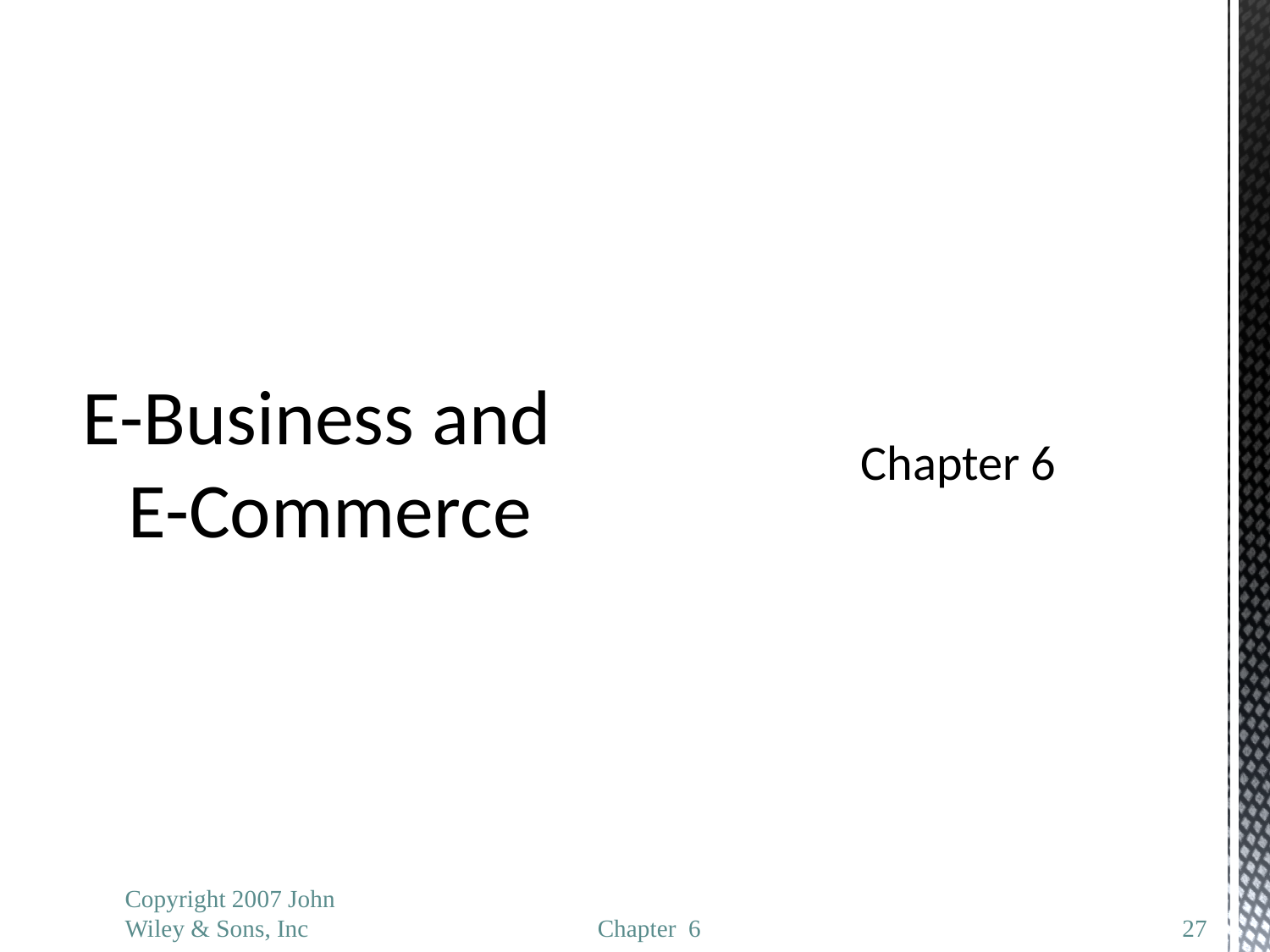

E-Business and E-Commerce
# Chapter 6
Copyright 2007 John Wiley & Sons, Inc
Chapter  6
27